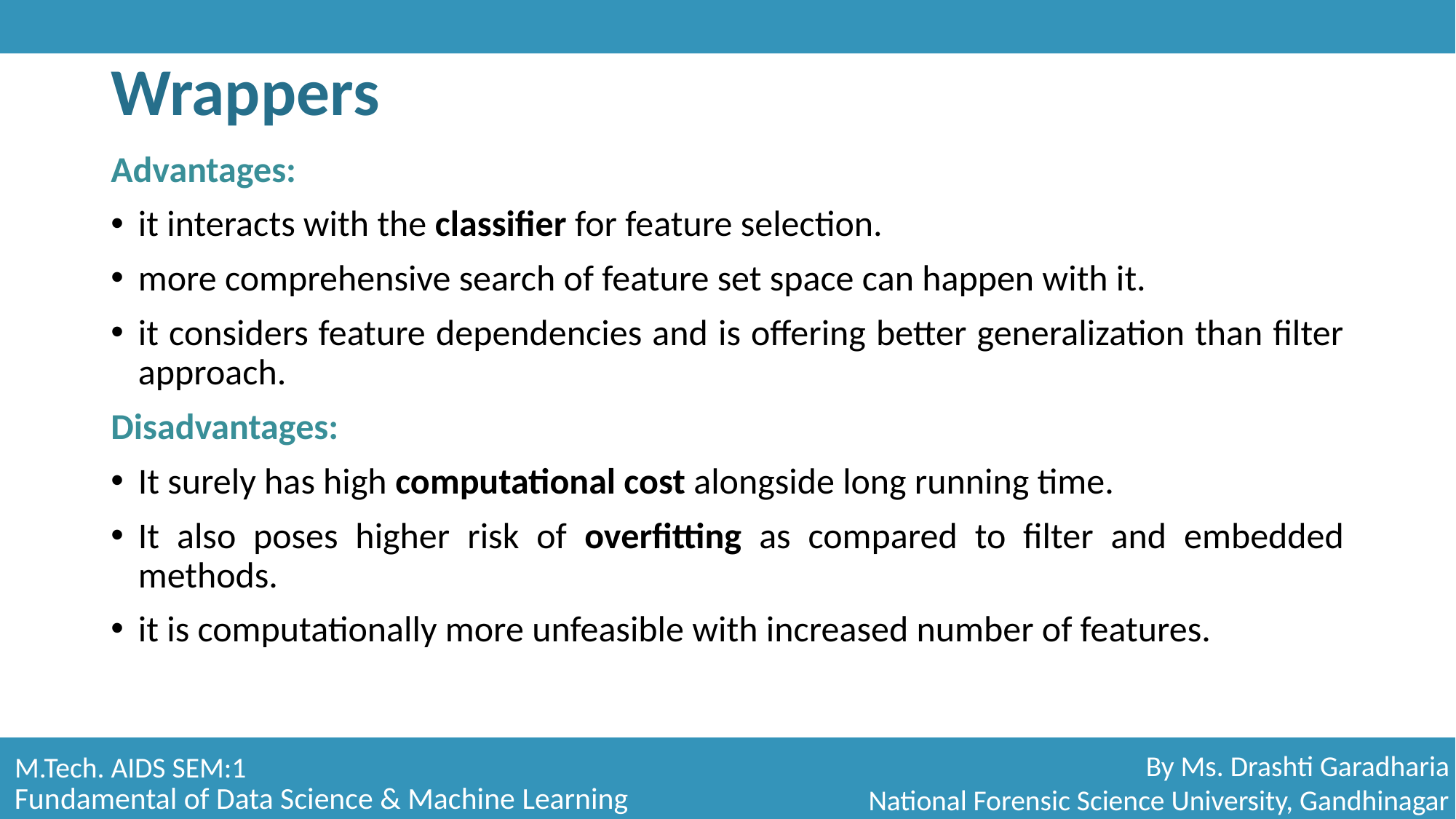

# Wrappers
Advantages:
it interacts with the classifier for feature selection.
more comprehensive search of feature set space can happen with it.
it considers feature dependencies and is offering better generalization than filter approach.
Disadvantages:
It surely has high computational cost alongside long running time.
It also poses higher risk of overfitting as compared to filter and embedded methods.
it is computationally more unfeasible with increased number of features.